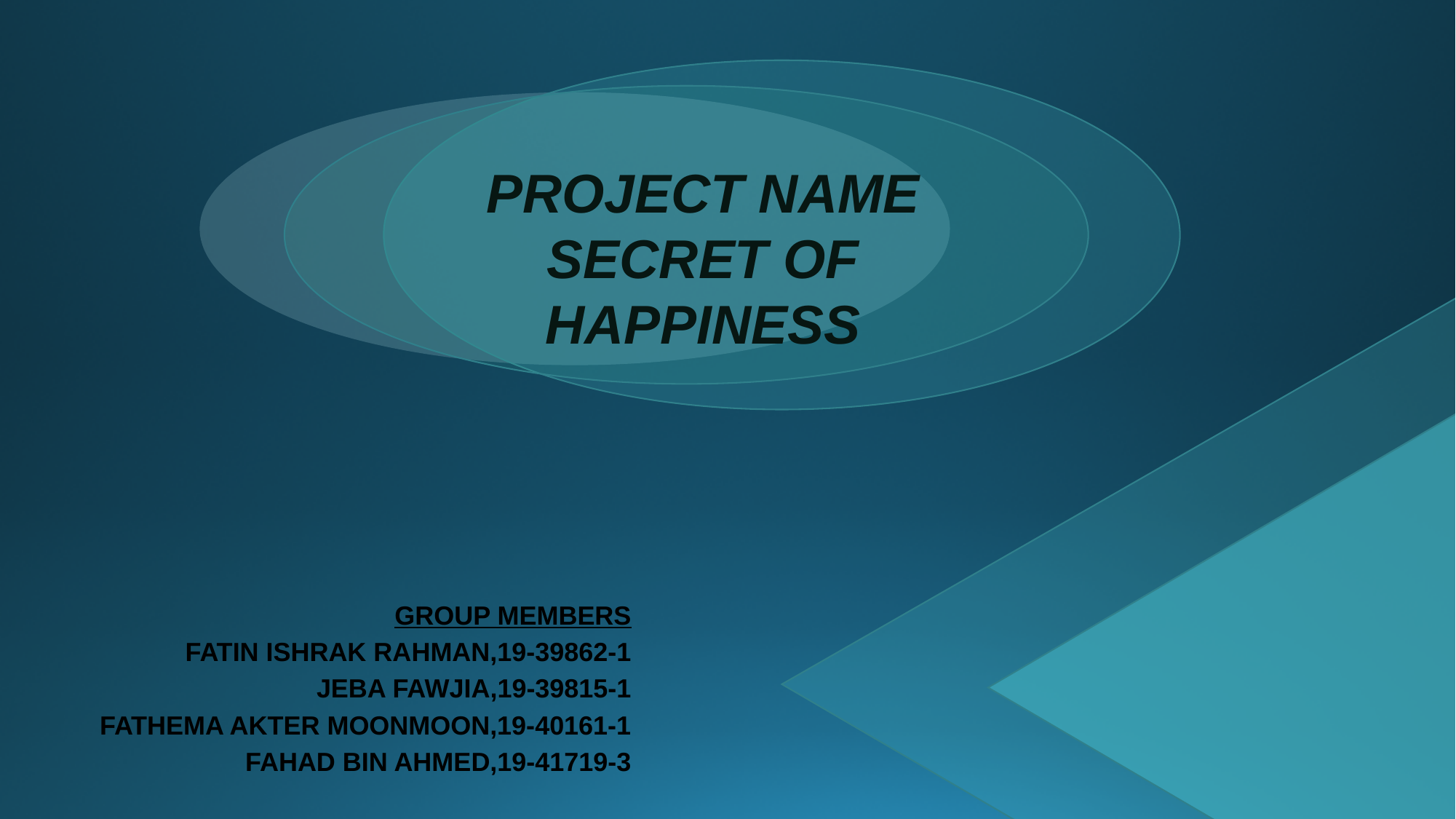

PROJECT NAME
SECRET OF HAPPINESS

GROUP MEMBERS
FATIN ISHRAK RAHMAN,19-39862-1
JEBA FAWJIA,19-39815-1
FATHEMA AKTER MOONMOON,19-40161-1
FAHAD BIN AHMED,19-41719-3